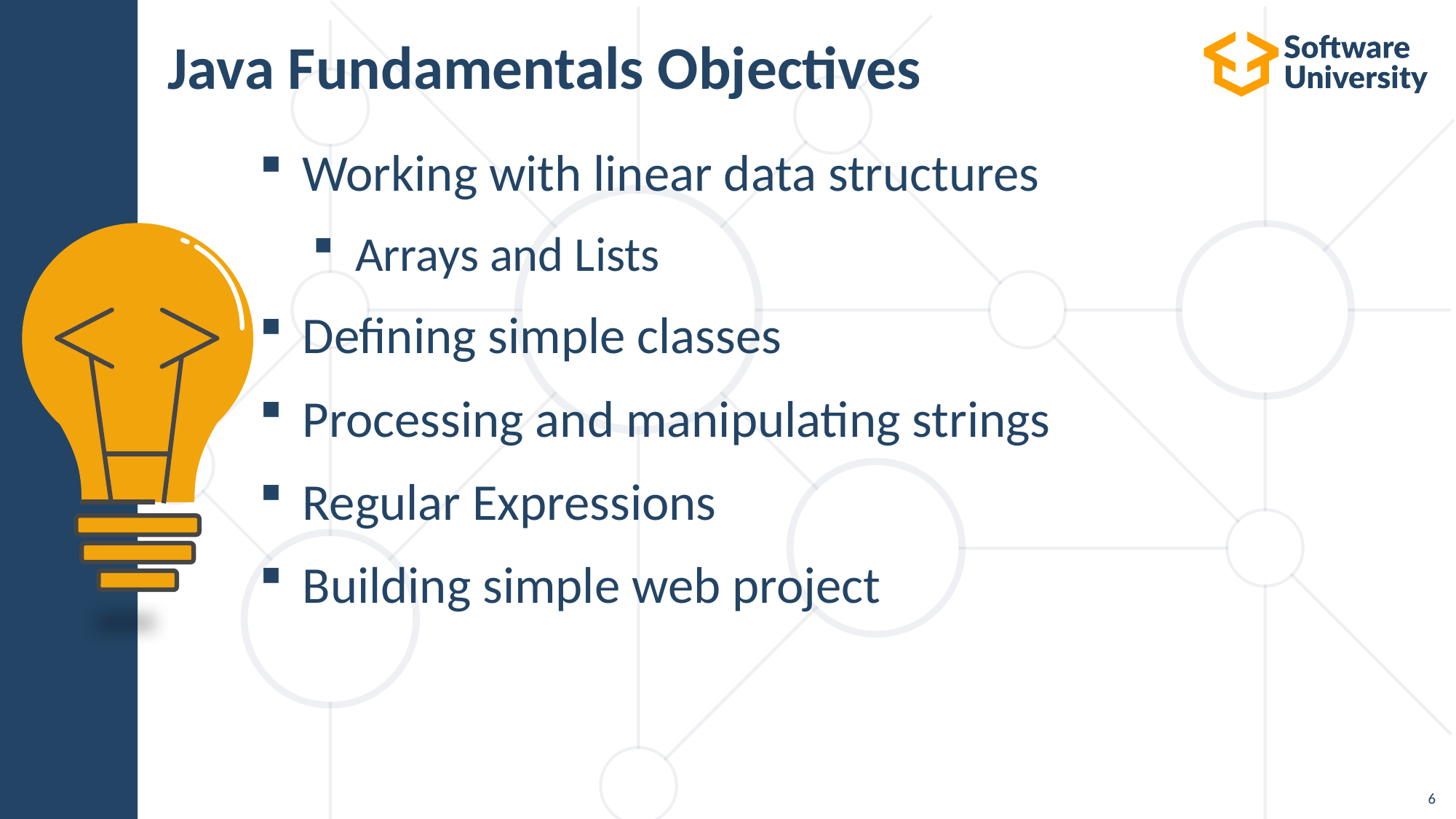

# Java Fundamentals Objectives
Working with linear data structures
Arrays and Lists
Defining simple classes
Processing and manipulating strings
Regular Expressions
Building simple web project

6